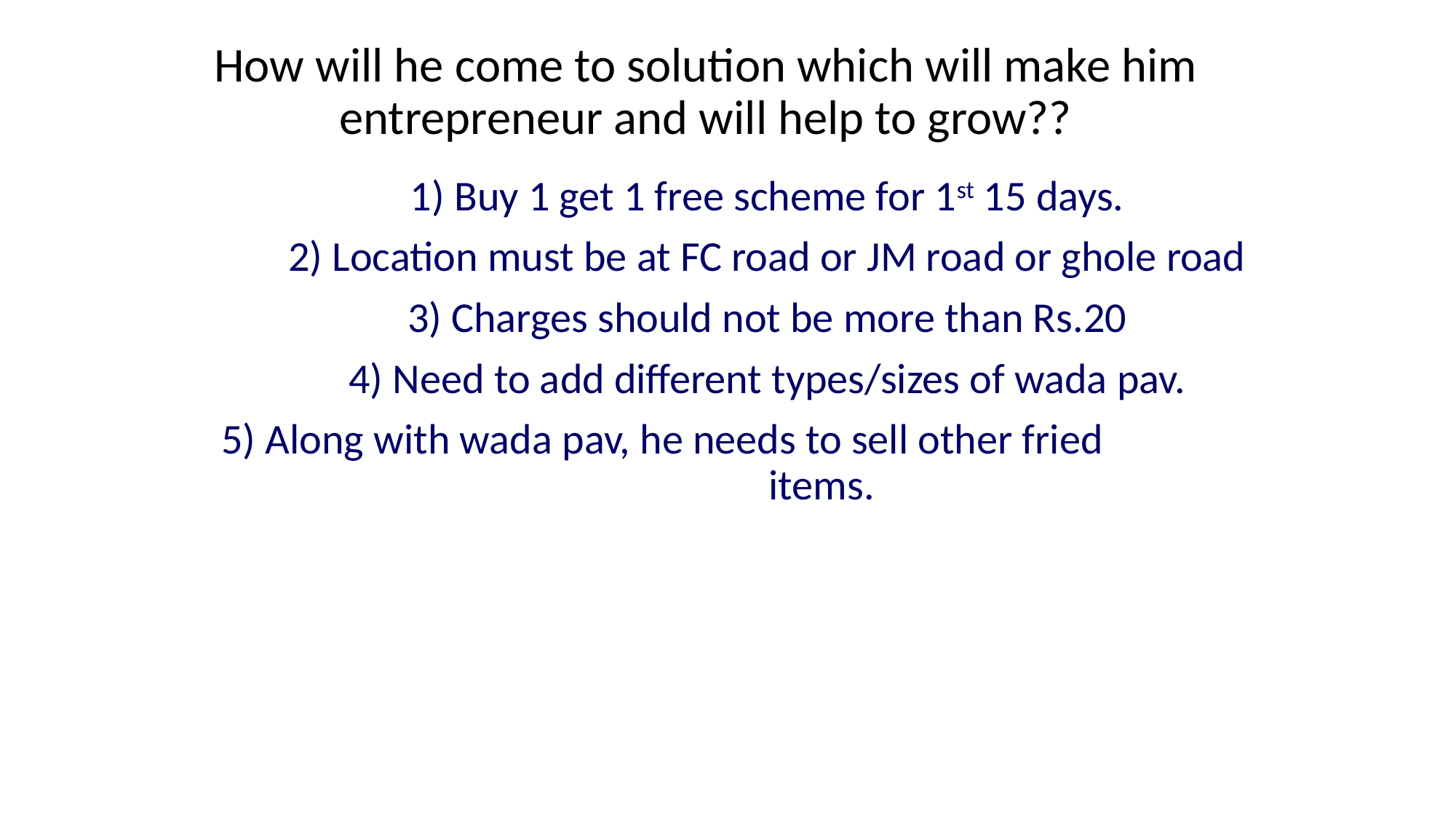

# How will he come to solution which will make him entrepreneur and will help to grow??
 	1) Buy 1 get 1 free scheme for 1st 15 days.
	2) Location must be at FC road or JM road or ghole road
	3) Charges should not be more than Rs.20
	4) Need to add different types/sizes of wada pav.
	5) Along with wada pav, he needs to sell other fried 				items.